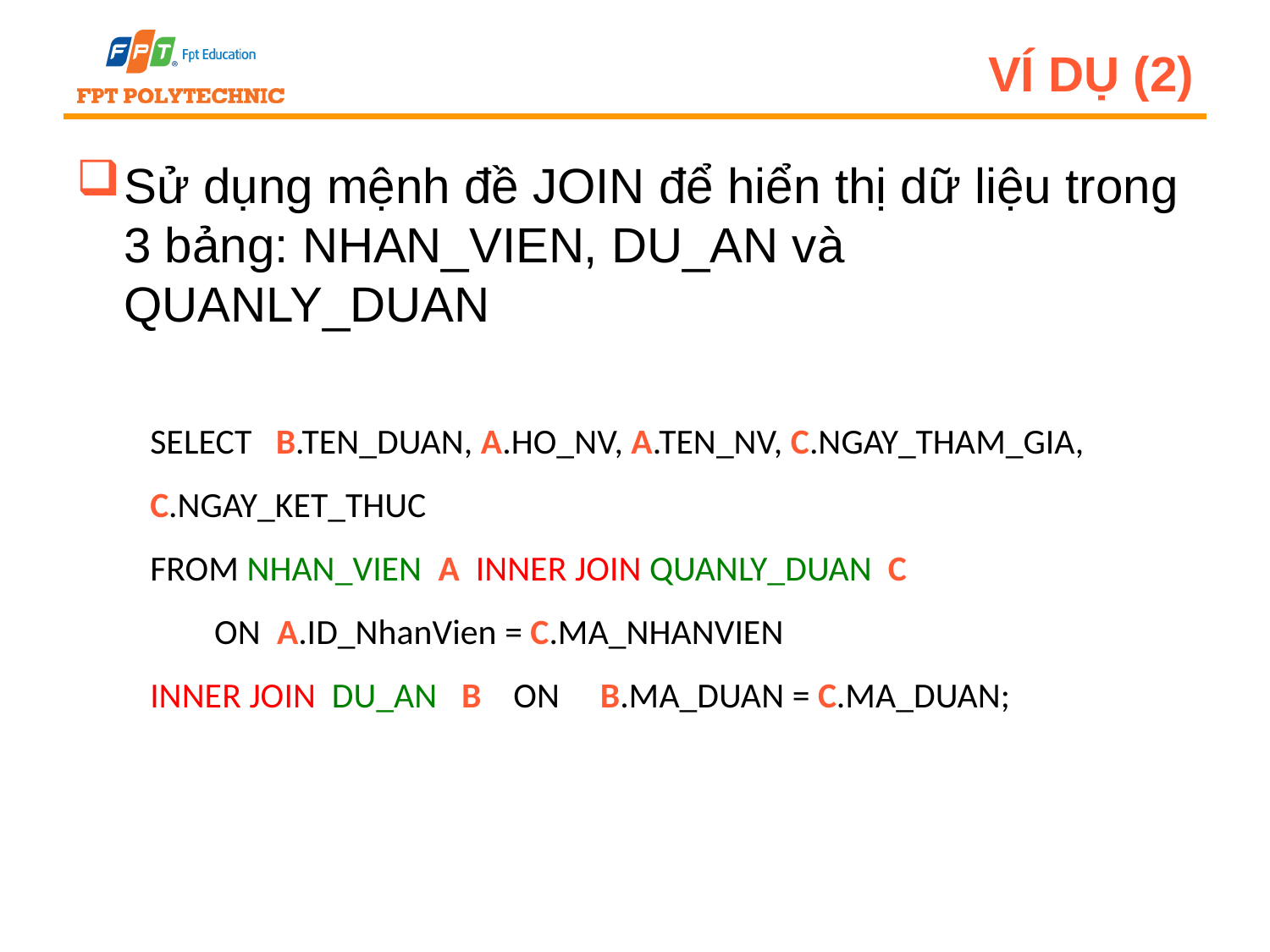

# Ví dụ (2)
Sử dụng mệnh đề JOIN để hiển thị dữ liệu trong 3 bảng: NHAN_VIEN, DU_AN và QUANLY_DUAN

SELECT   B.TEN_DUAN, A.HO_NV, A.TEN_NV, C.NGAY_THAM_GIA,      C.NGAY_KET_THUC
FROM NHAN_VIEN  A  INNER JOIN QUANLY_DUAN  C
        ON  A.ID_NhanVien = C.MA_NHANVIEN
INNER JOIN  DU_AN   B    ON     B.MA_DUAN = C.MA_DUAN;